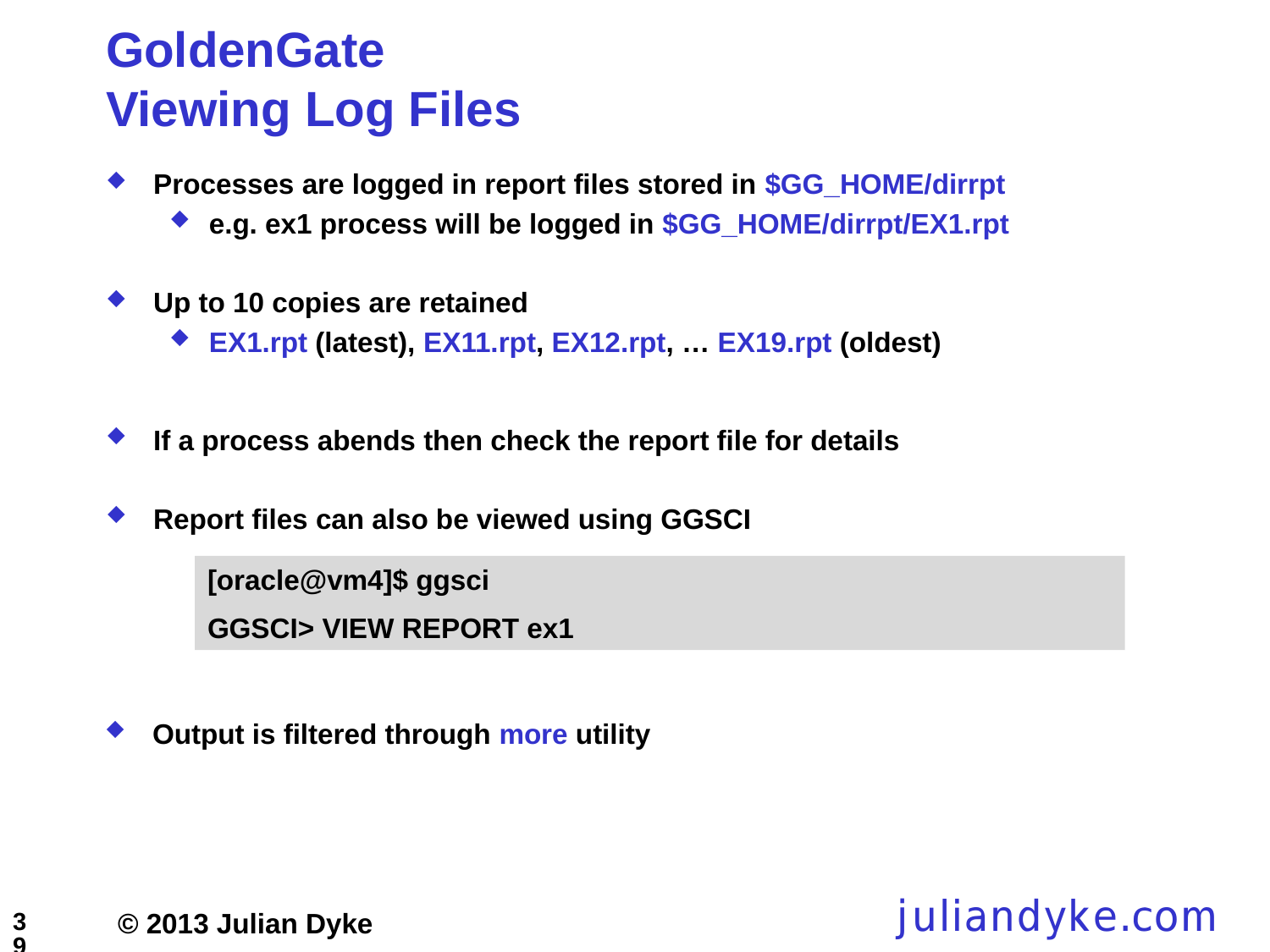

# GoldenGate Viewing Log Files
Processes are logged in report files stored in $GG_HOME/dirrpt
e.g. ex1 process will be logged in $GG_HOME/dirrpt/EX1.rpt

Up to 10 copies are retained
EX1.rpt (latest), EX11.rpt, EX12.rpt, … EX19.rpt (oldest)

If a process abends then check the report file for details

Report files can also be viewed using GGSCI

[oracle@vm4]$ ggsci
GGSCI> VIEW REPORT ex1
Output is filtered through more utility

39